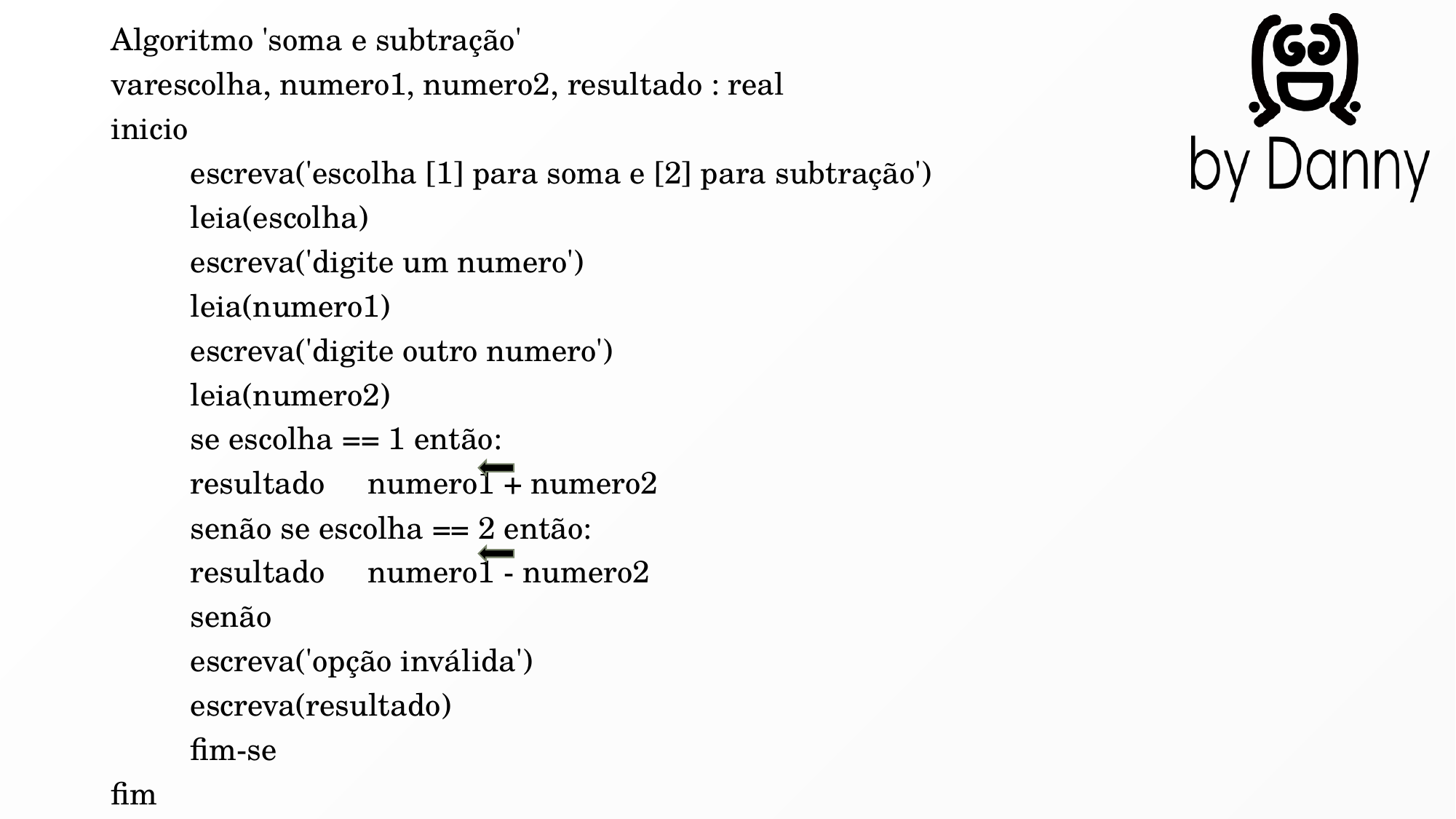

Algoritmo 'soma e subtração'
varescolha, numero1, numero2, resultado : real
inicio
	escreva('escolha [1] para soma e [2] para subtração')
	leia(escolha)
	escreva('digite um numero')
	leia(numero1)
	escreva('digite outro numero')
	leia(numero2)
	se escolha == 1 então:
		resultado     numero1 + numero2
	senão se escolha == 2 então:
		resultado     numero1 - numero2
	senão
		escreva('opção inválida')
	escreva(resultado)
	fim-se
fim